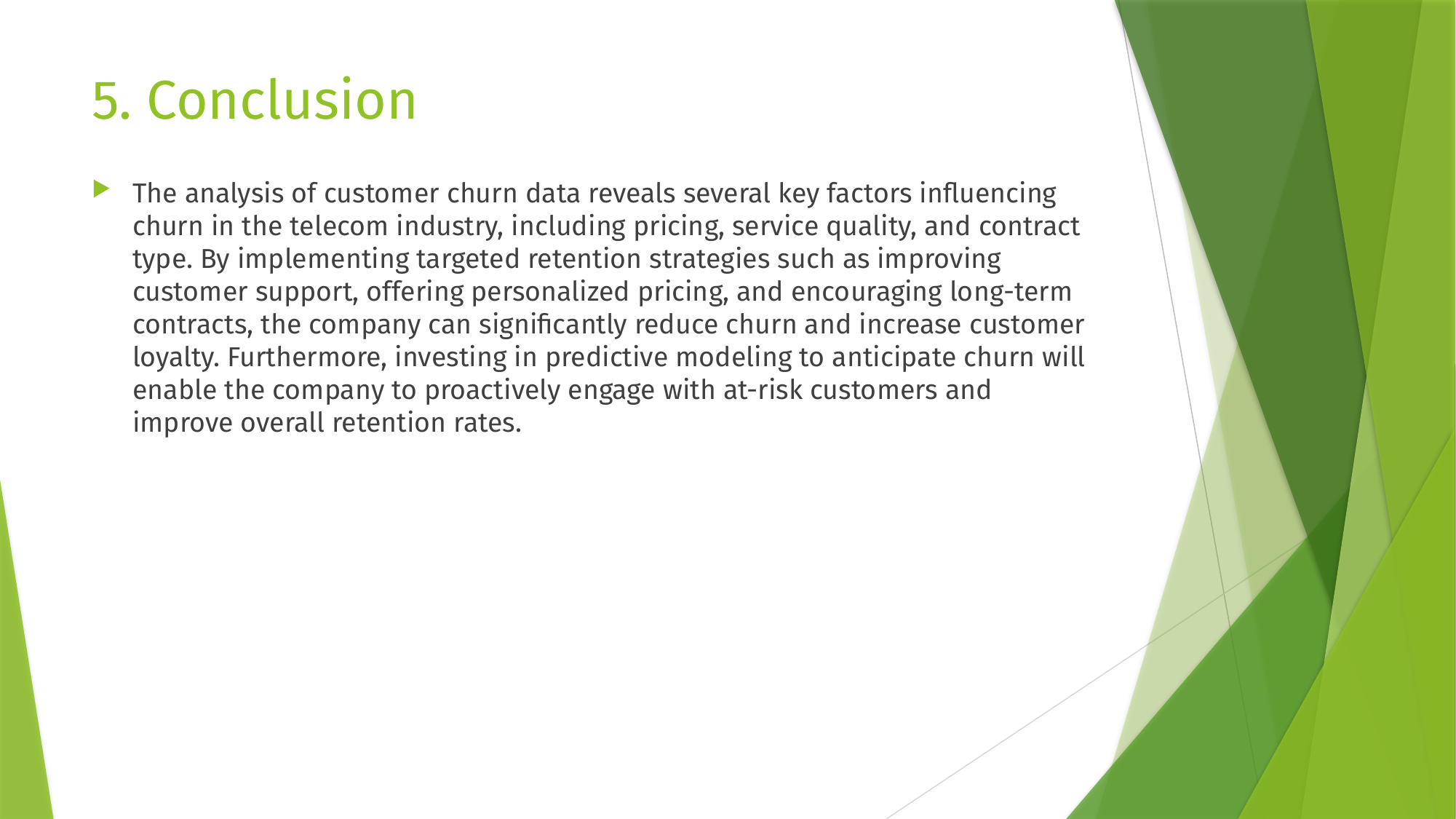

# 5. Conclusion
The analysis of customer churn data reveals several key factors influencing churn in the telecom industry, including pricing, service quality, and contract type. By implementing targeted retention strategies such as improving customer support, offering personalized pricing, and encouraging long-term contracts, the company can significantly reduce churn and increase customer loyalty. Furthermore, investing in predictive modeling to anticipate churn will enable the company to proactively engage with at-risk customers and improve overall retention rates.